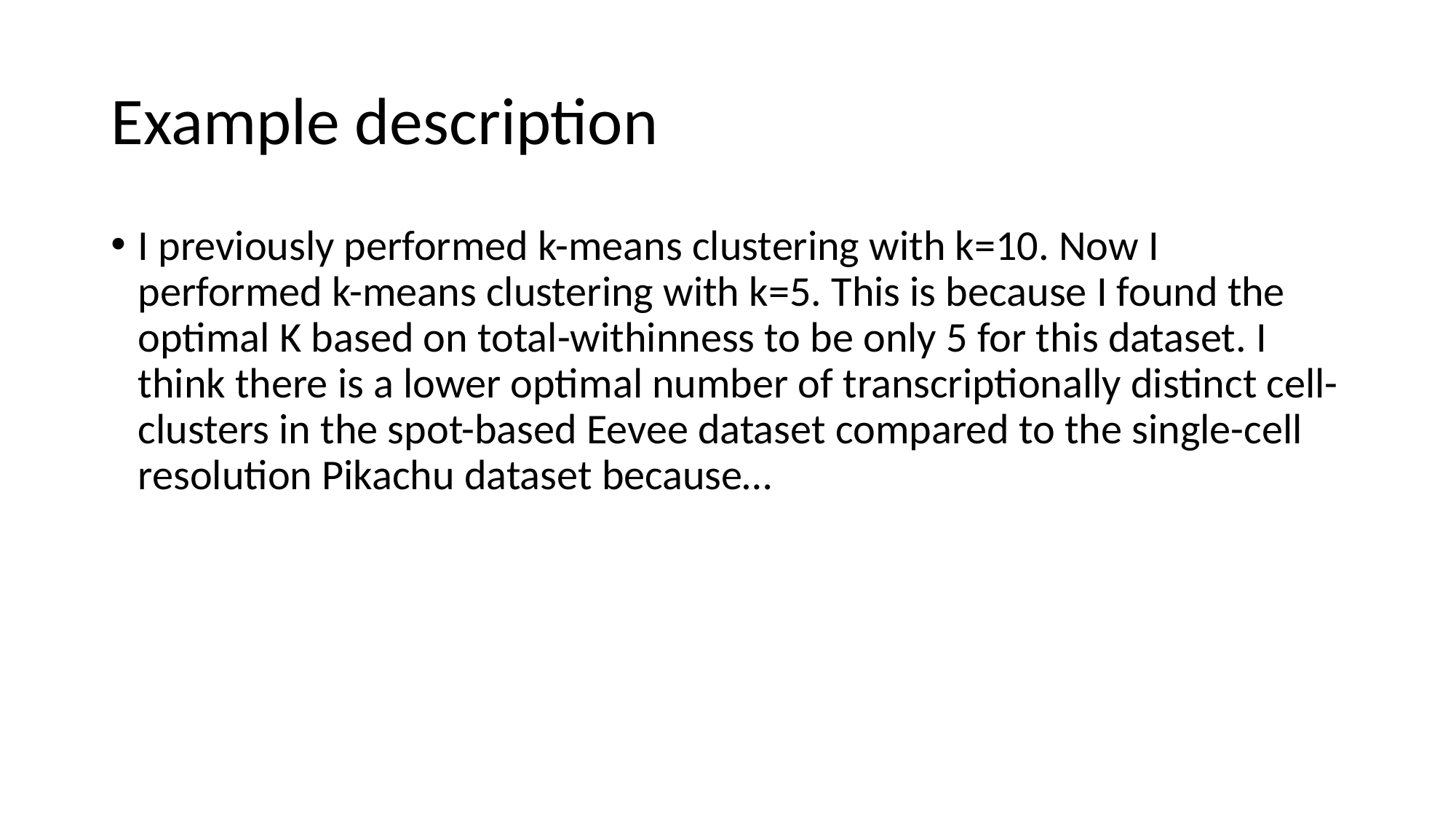

# Example description
I previously performed k-means clustering with k=10. Now I performed k-means clustering with k=5. This is because I found the optimal K based on total-withinness to be only 5 for this dataset. I think there is a lower optimal number of transcriptionally distinct cell-clusters in the spot-based Eevee dataset compared to the single-cell resolution Pikachu dataset because…